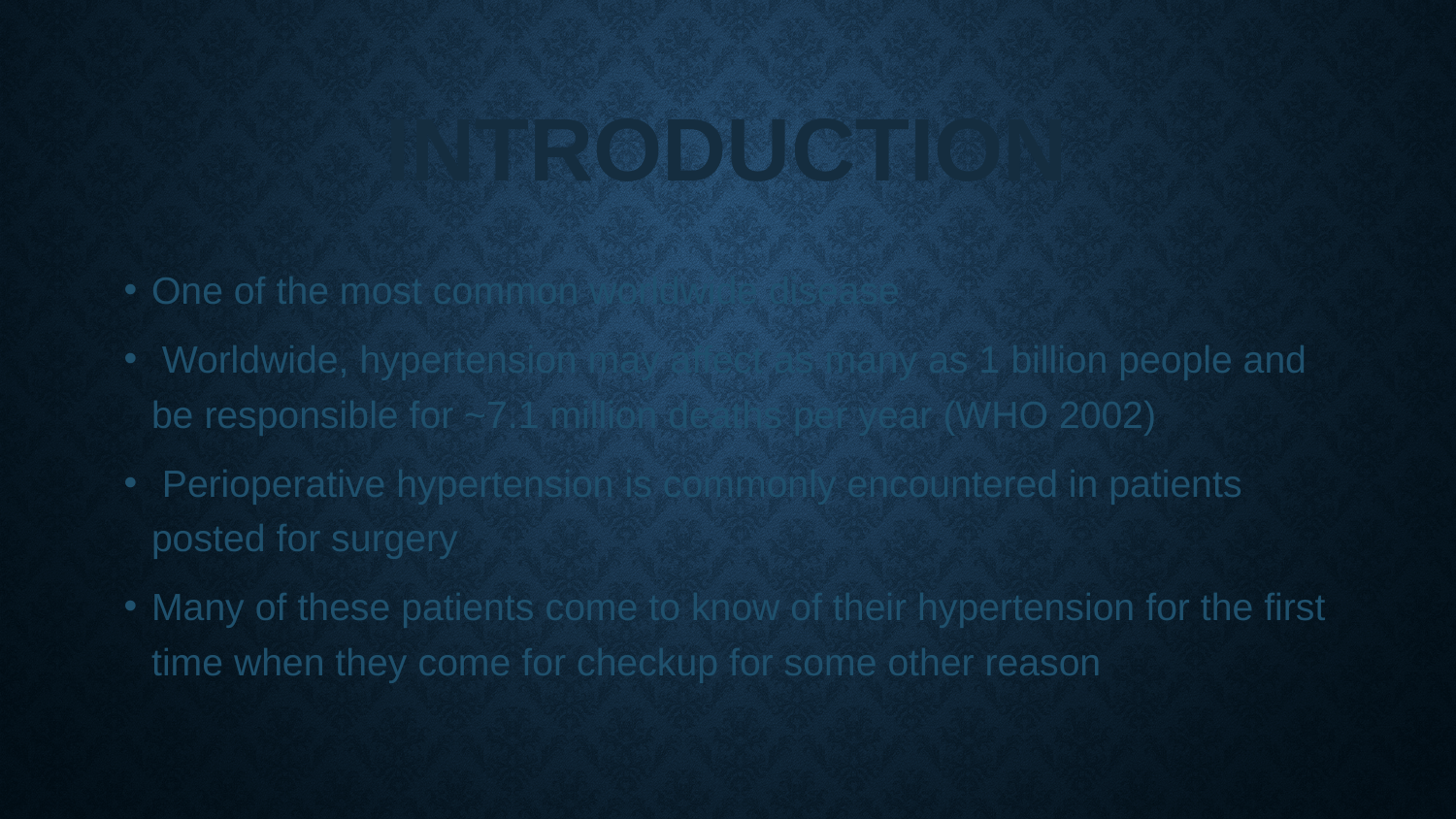

# INTRODUCTION
One of the most common worldwide disease
 Worldwide, hypertension may affect as many as 1 billion people and be responsible for ~7.1 million deaths per year (WHO 2002)
 Perioperative hypertension is commonly encountered in patients posted for surgery
Many of these patients come to know of their hypertension for the first time when they come for checkup for some other reason